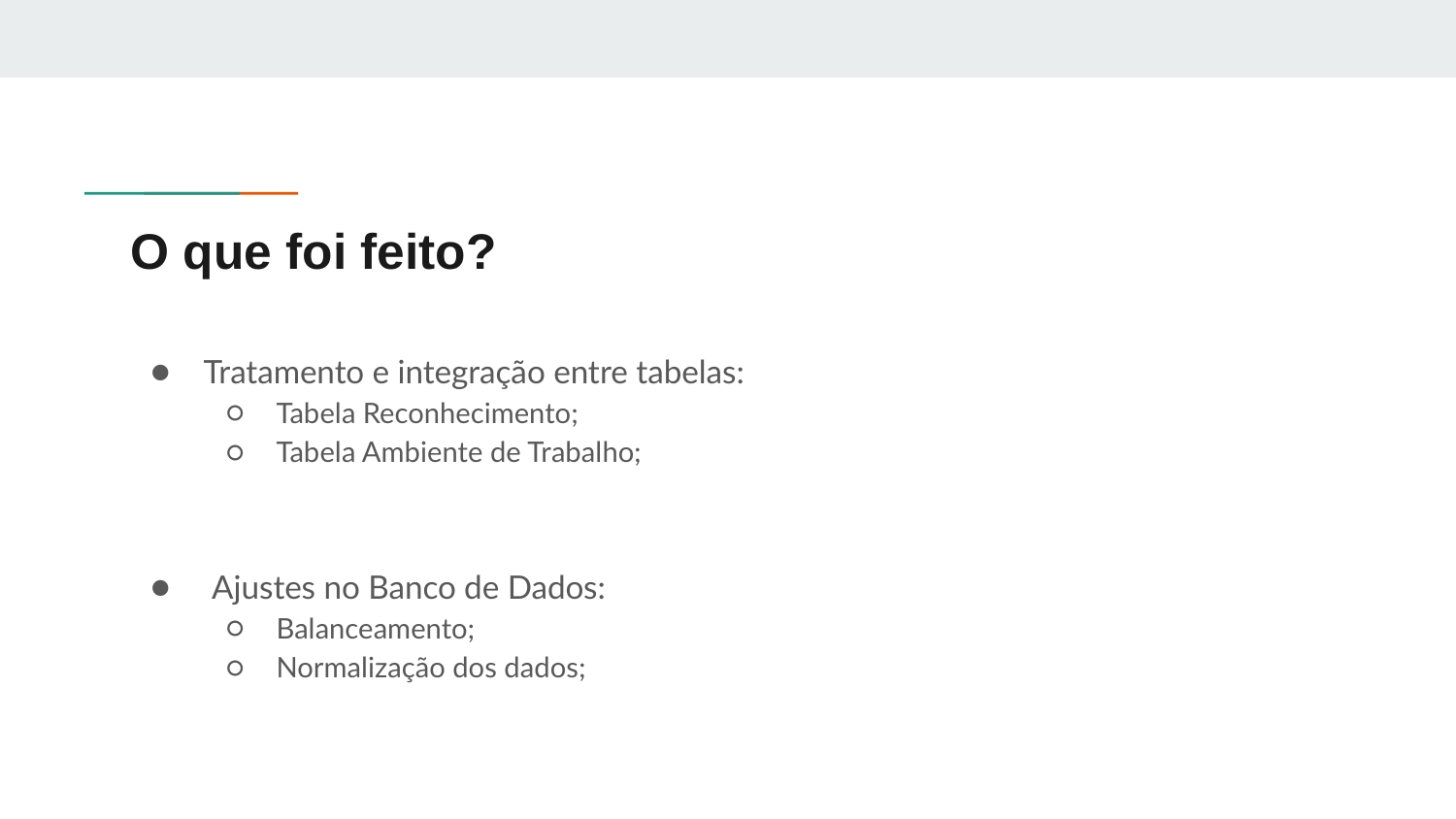

# O que foi feito?
Tratamento e integração entre tabelas:
Tabela Reconhecimento;
Tabela Ambiente de Trabalho;

 Ajustes no Banco de Dados:
Balanceamento;
Normalização dos dados;